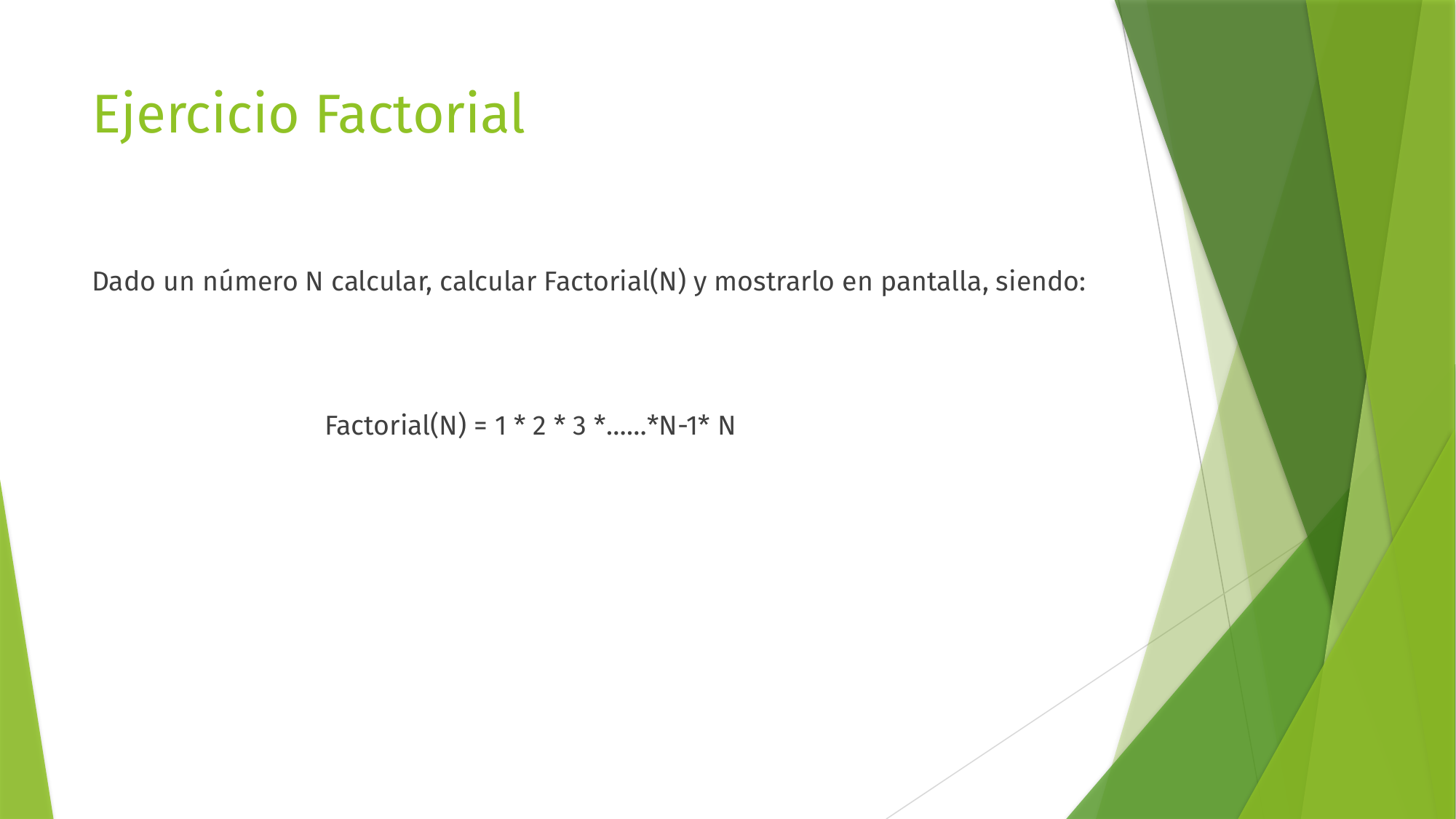

# Ejercicio Factorial
Dado un número N calcular, calcular Factorial(N) y mostrarlo en pantalla, siendo:

                                Factorial(N) = 1 * 2 * 3 *……*N-1* N